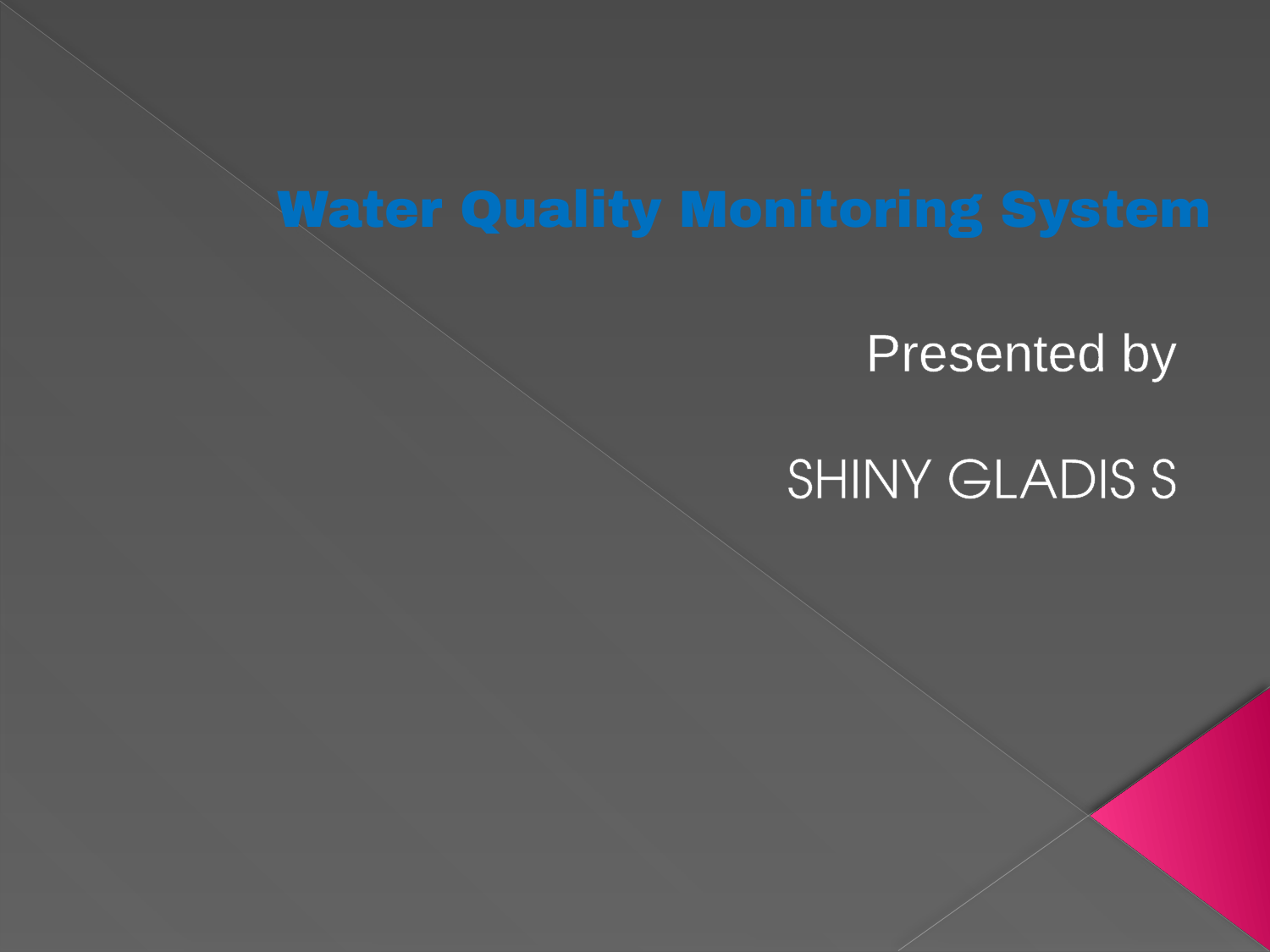

# Water Quality Monitoring System
Presented by

                  SHINY GLADIS S